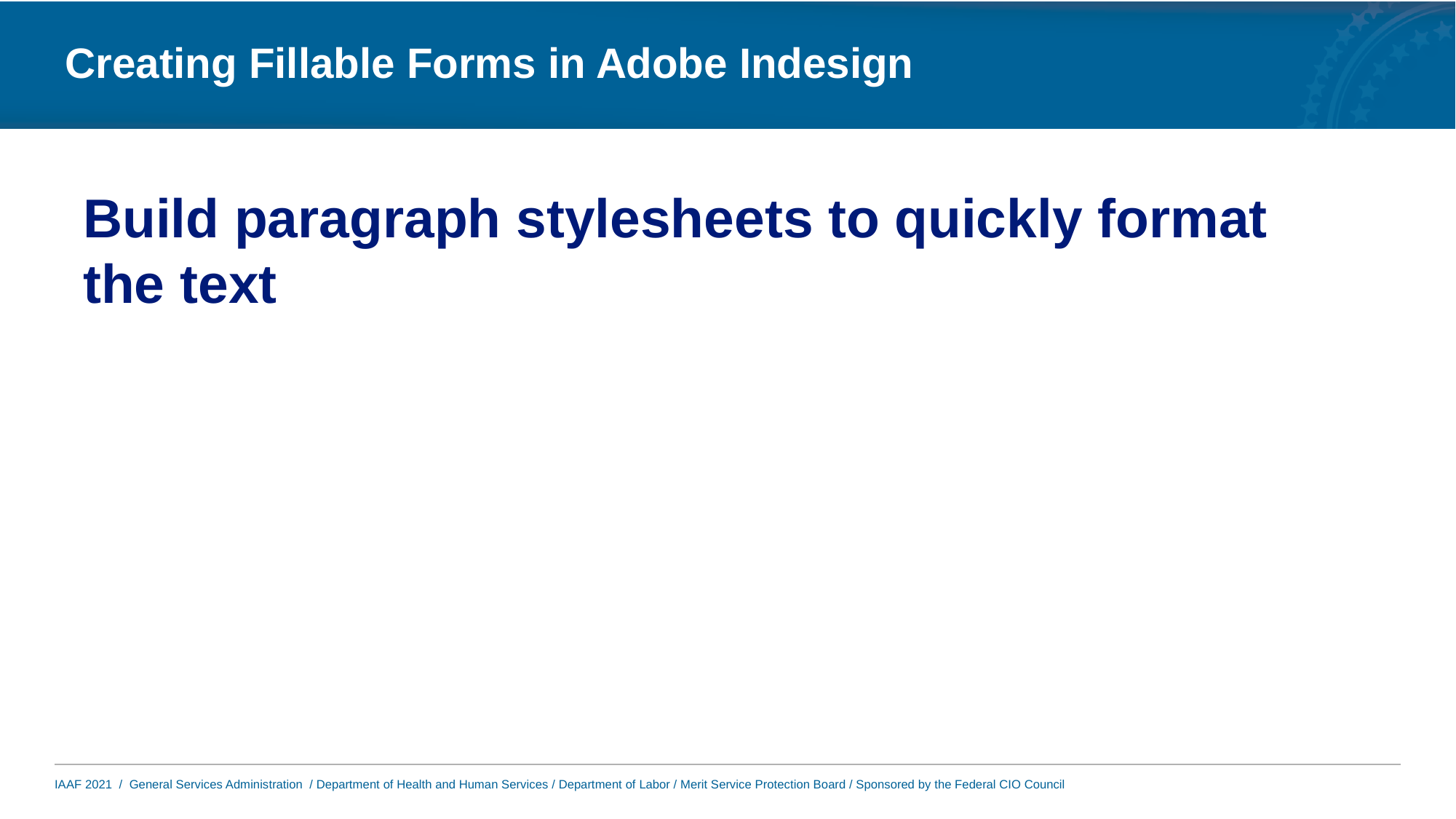

# Build paragraph stylesheets to quickly format the text